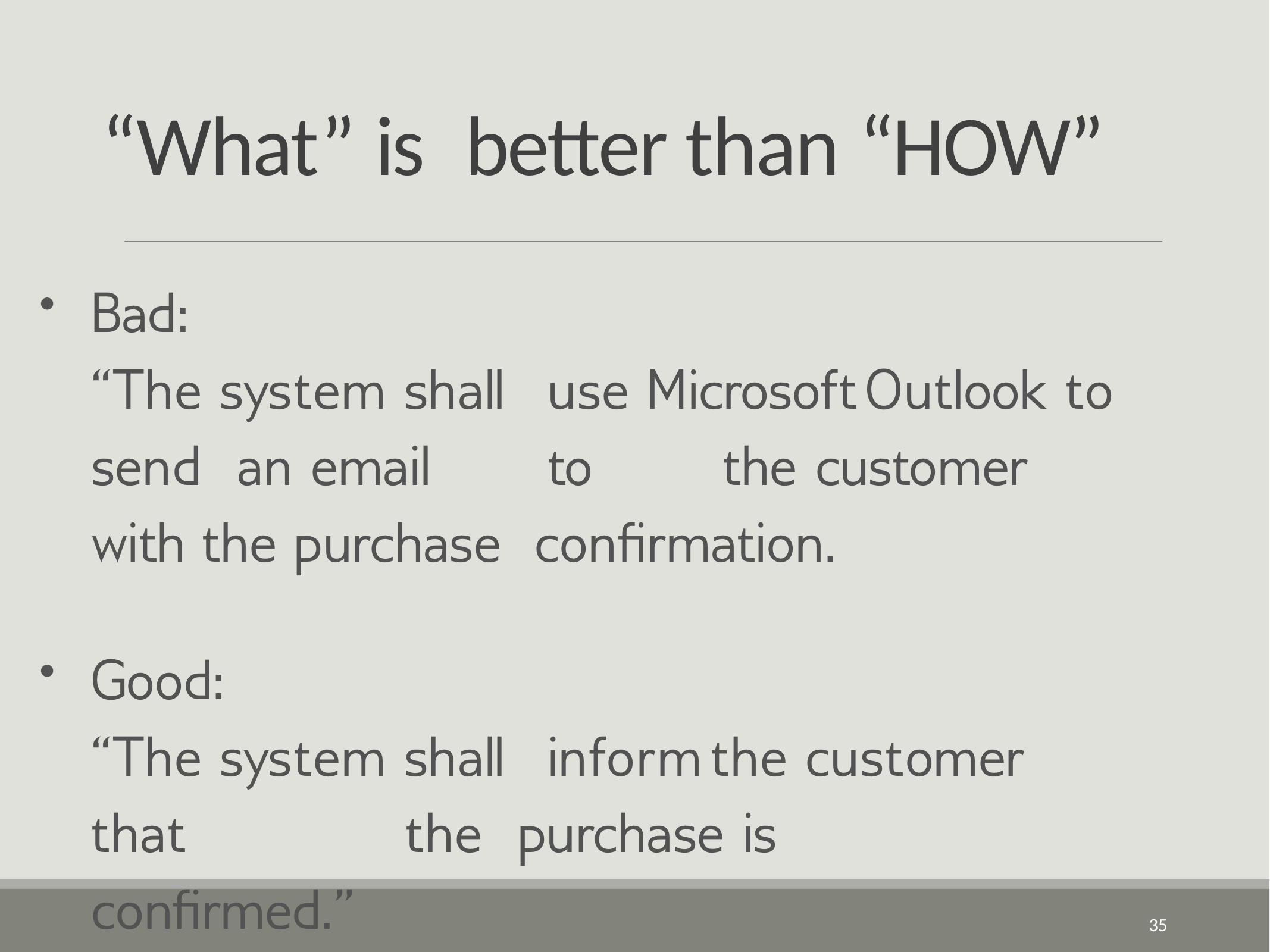

# “What” is	better than “HOW”
Bad:
“The system shall	use Microsoft	Outlook to	send  an email	to	the customer	with the purchase  confirmation.

Good:
“The system shall	inform	the customer	that	the  purchase is	confirmed.”
35